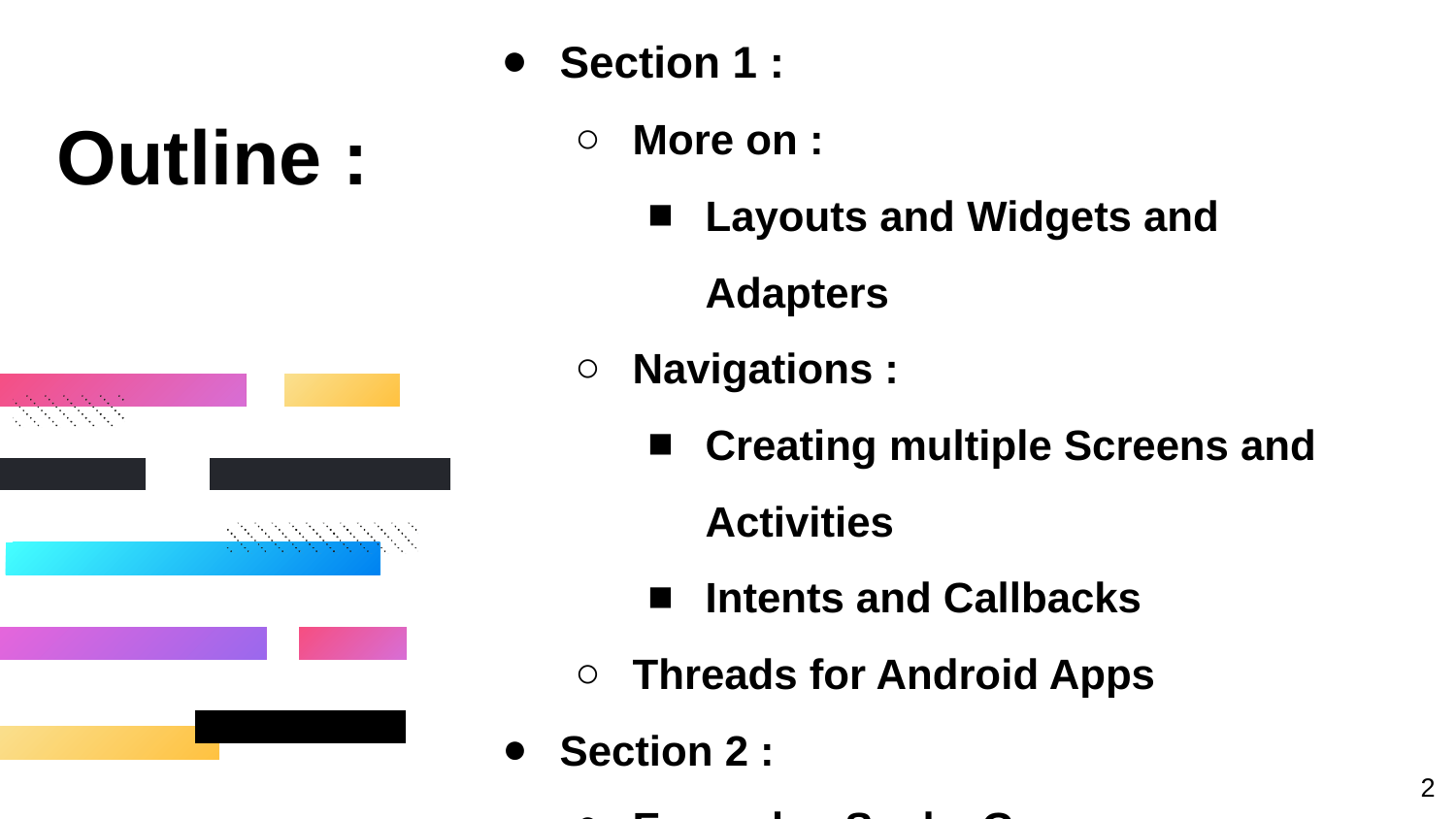

Section 1 :
More on :
Layouts and Widgets and Adapters
Navigations :
Creating multiple Screens and Activities
Intents and Callbacks
Threads for Android Apps
Section 2 :
Example : Snake Game
# Outline :
2